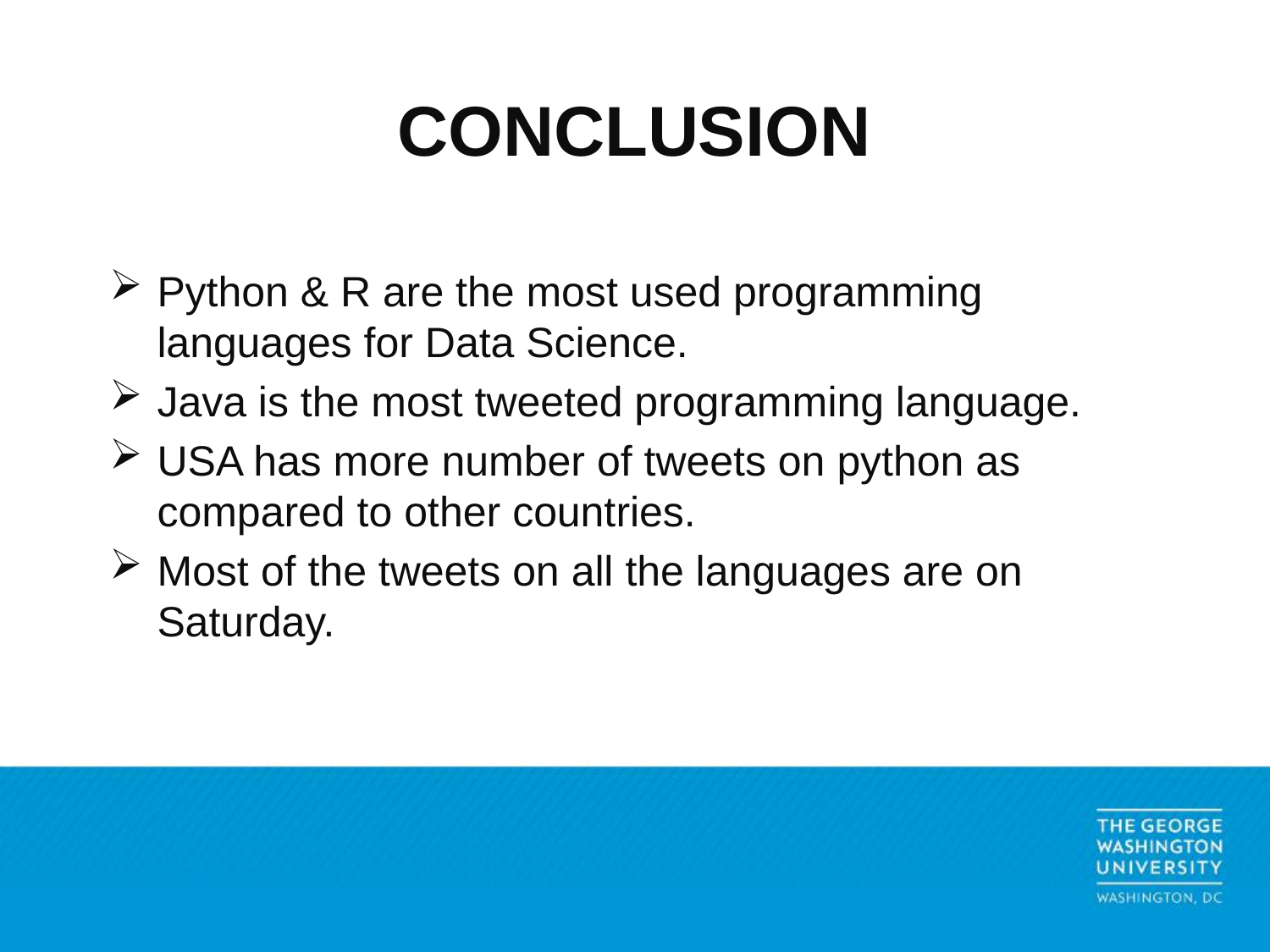

# CONCLUSION
Python & R are the most used programming languages for Data Science.
Java is the most tweeted programming language.
USA has more number of tweets on python as compared to other countries.
Most of the tweets on all the languages are on Saturday.